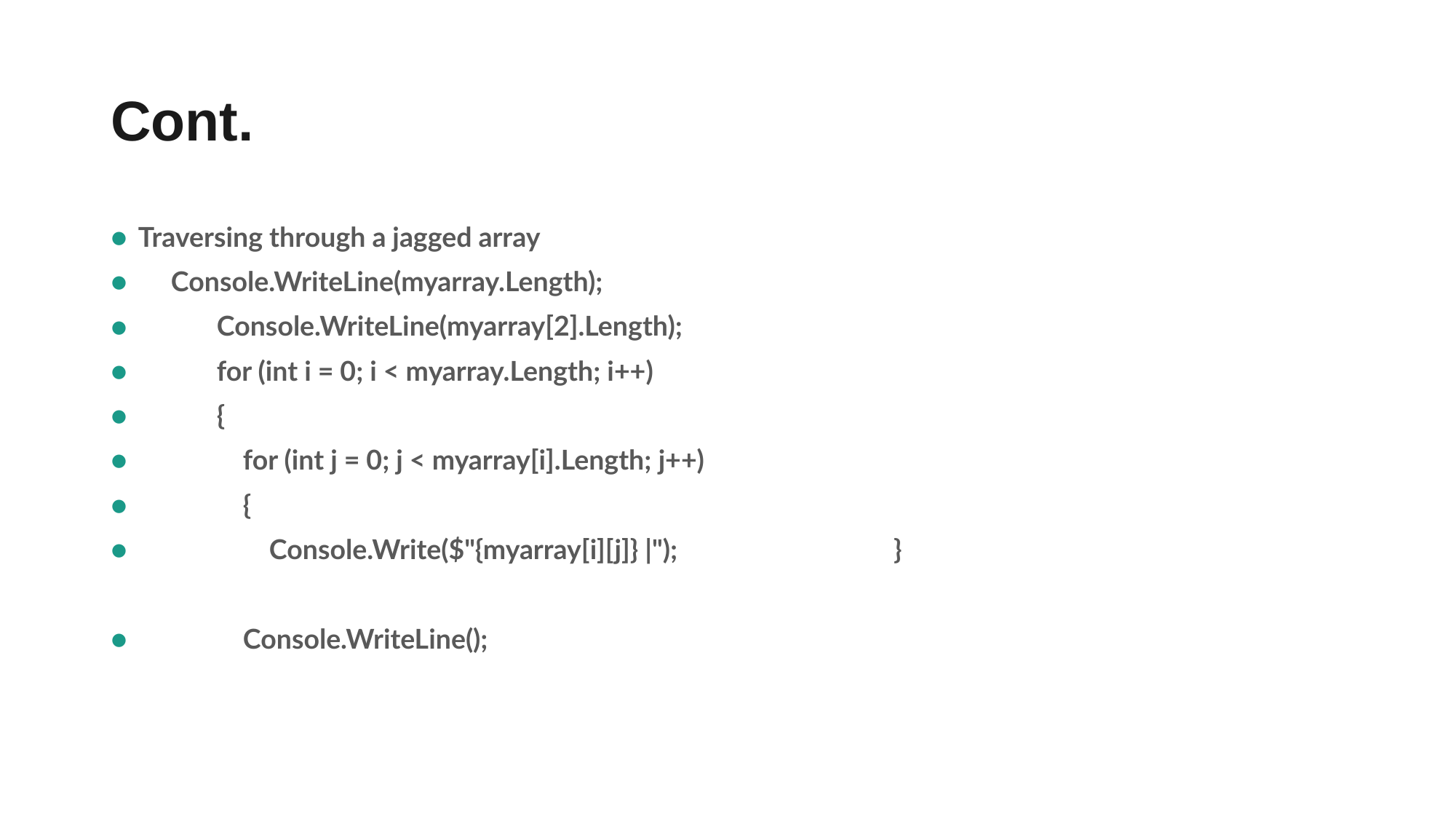

# Cont.
Traversing through a jagged array
     Console.WriteLine(myarray.Length);
            Console.WriteLine(myarray[2].Length);
            for (int i = 0; i < myarray.Length; i++)
            {
                for (int j = 0; j < myarray[i].Length; j++)
                {
                    Console.Write($"{myarray[i][j]} |");                                 }

                Console.WriteLine();